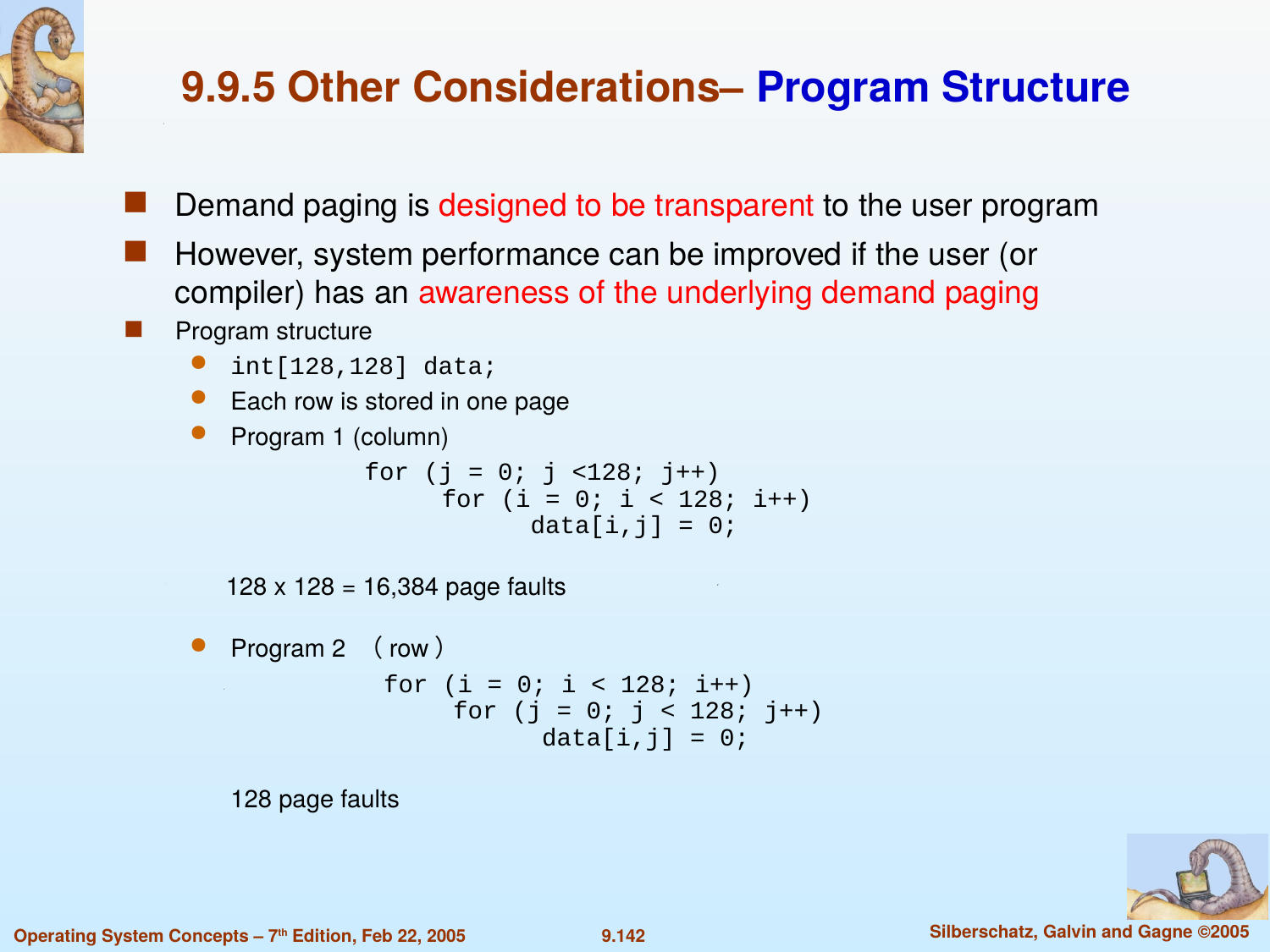

9.9.5 Other Considerations– Program Structure
Demand paging is designed to be transparent to the user program
However, system performance can be improved if the user (or compiler) has an awareness of the underlying demand paging
Program structure
int[128,128] data;
Each row is stored in one page
Program 1 (column)
                for (j = 0; j <128; j++)
                  for (i = 0; i < 128; i++)
                        data[i,j] = 0;
     128 x 128 = 16,384 page faults
Program 2 （row）
             for (i = 0; i < 128; i++)
               for (j = 0; j < 128; j++)
                     data[i,j] = 0;
128 page faults